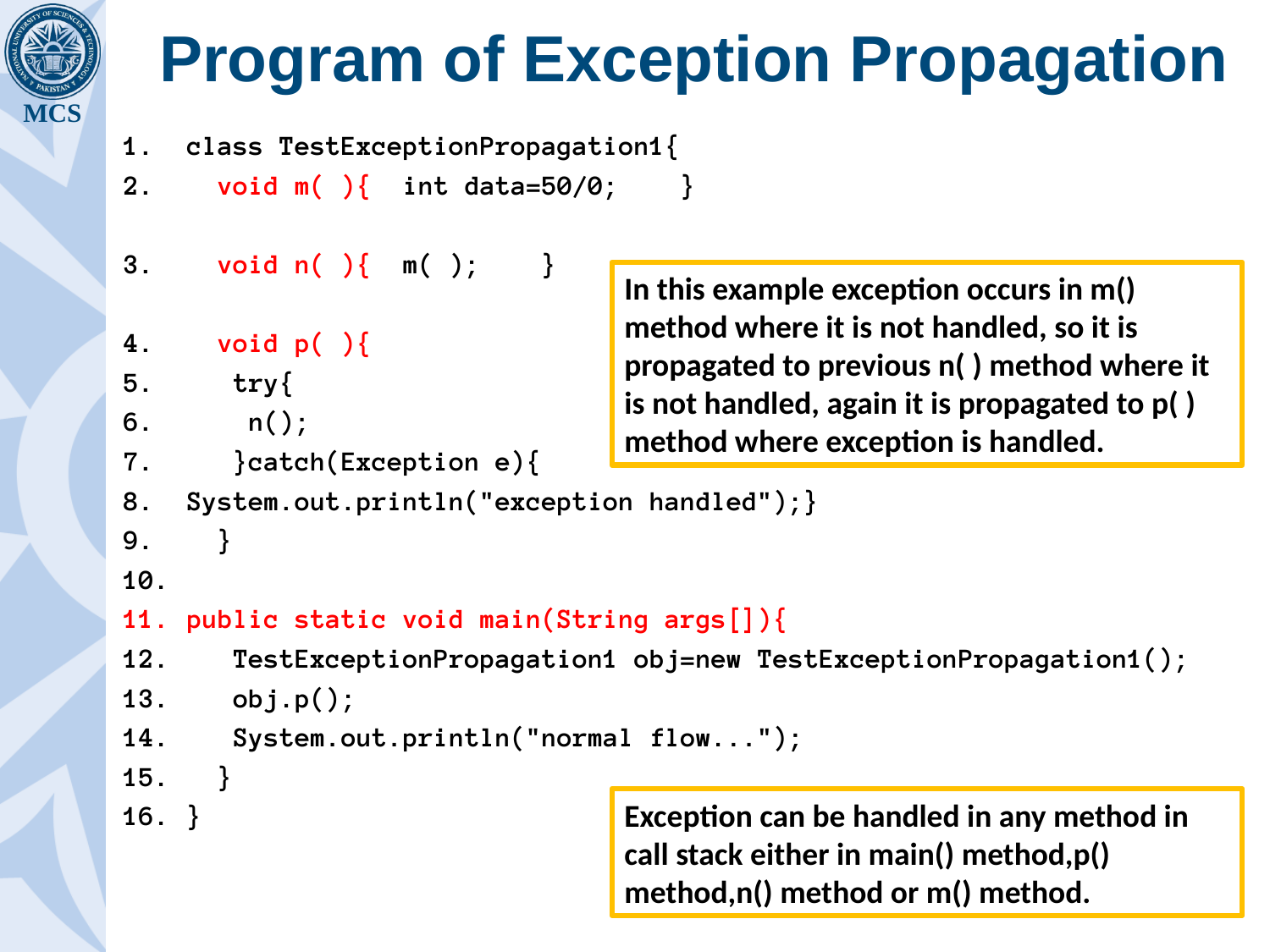

# Program of Exception Propagation
class TestExceptionPropagation1{
  void m( ){  int data=50/0;    }

  void n( ){  m( );    }

  void p( ){
   try{
    n();
   }catch(Exception e){
System.out.println("exception handled");}
  }

public static void main(String args[]){
   TestExceptionPropagation1 obj=new TestExceptionPropagation1();
   obj.p();
   System.out.println("normal flow...");
  }
}
In this example exception occurs in m() method where it is not handled, so it is propagated to previous n( ) method where it is not handled, again it is propagated to p( ) method where exception is handled.
Exception can be handled in any method in call stack either in main() method,p() method,n() method or m() method.